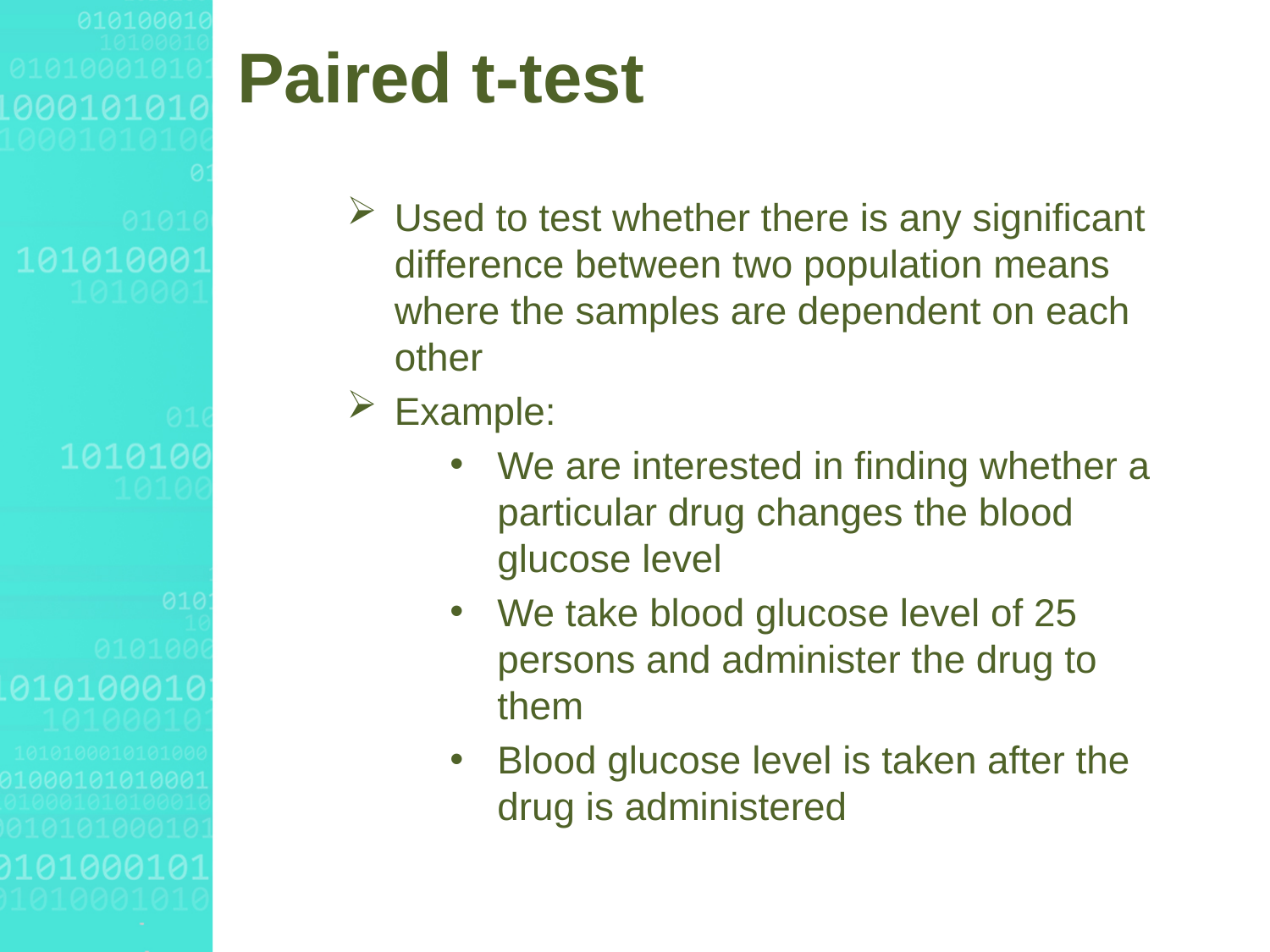

# Paired t-test
Used to test whether there is any significant difference between two population means where the samples are dependent on each other
Example:
We are interested in finding whether a particular drug changes the blood glucose level
We take blood glucose level of 25 persons and administer the drug to them
Blood glucose level is taken after the drug is administered